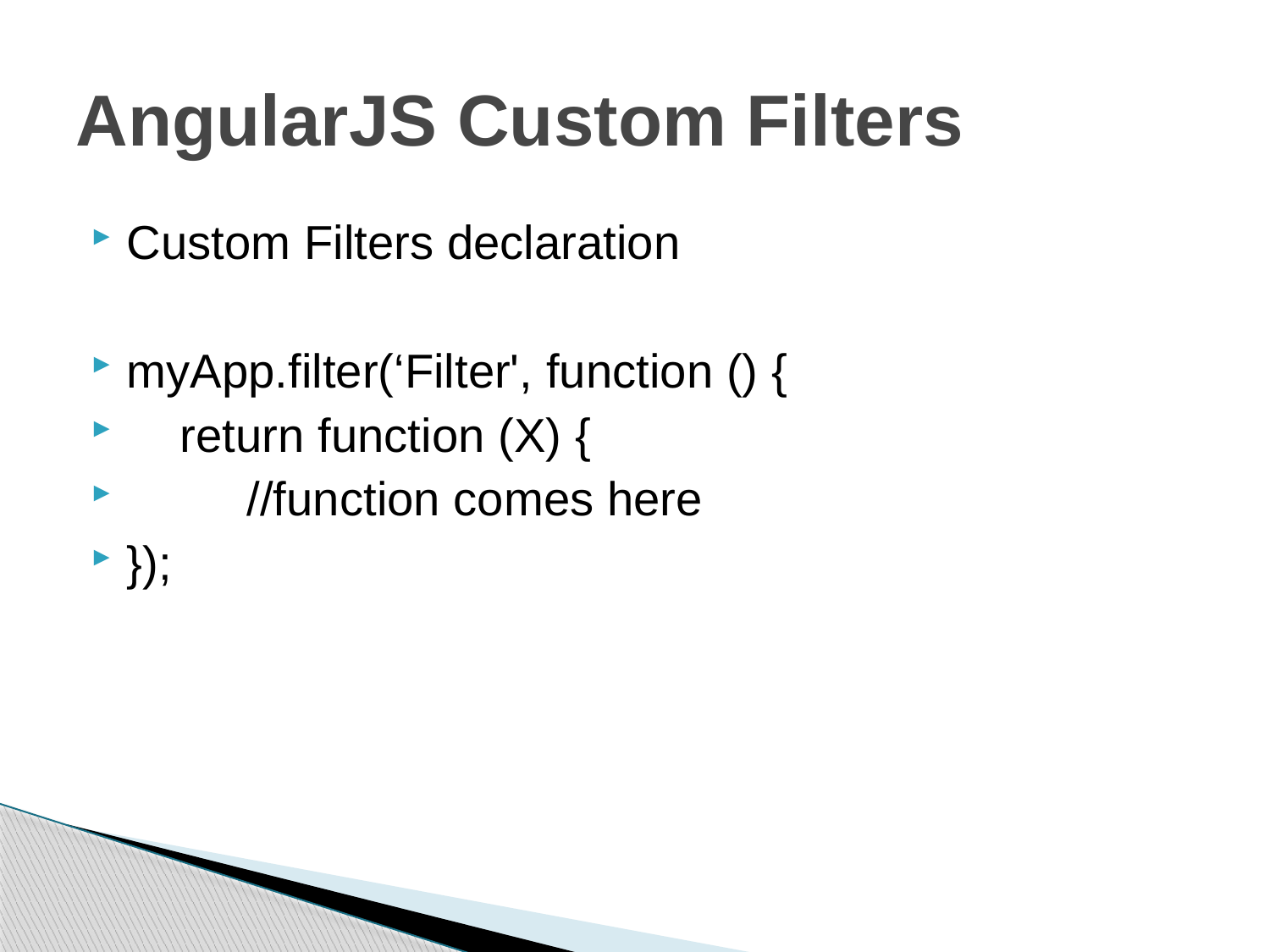

# AngularJS Custom Filters
Custom Filters declaration

myApp.filter(‘Filter', function () {
    return function (X) {
         //function comes here
});